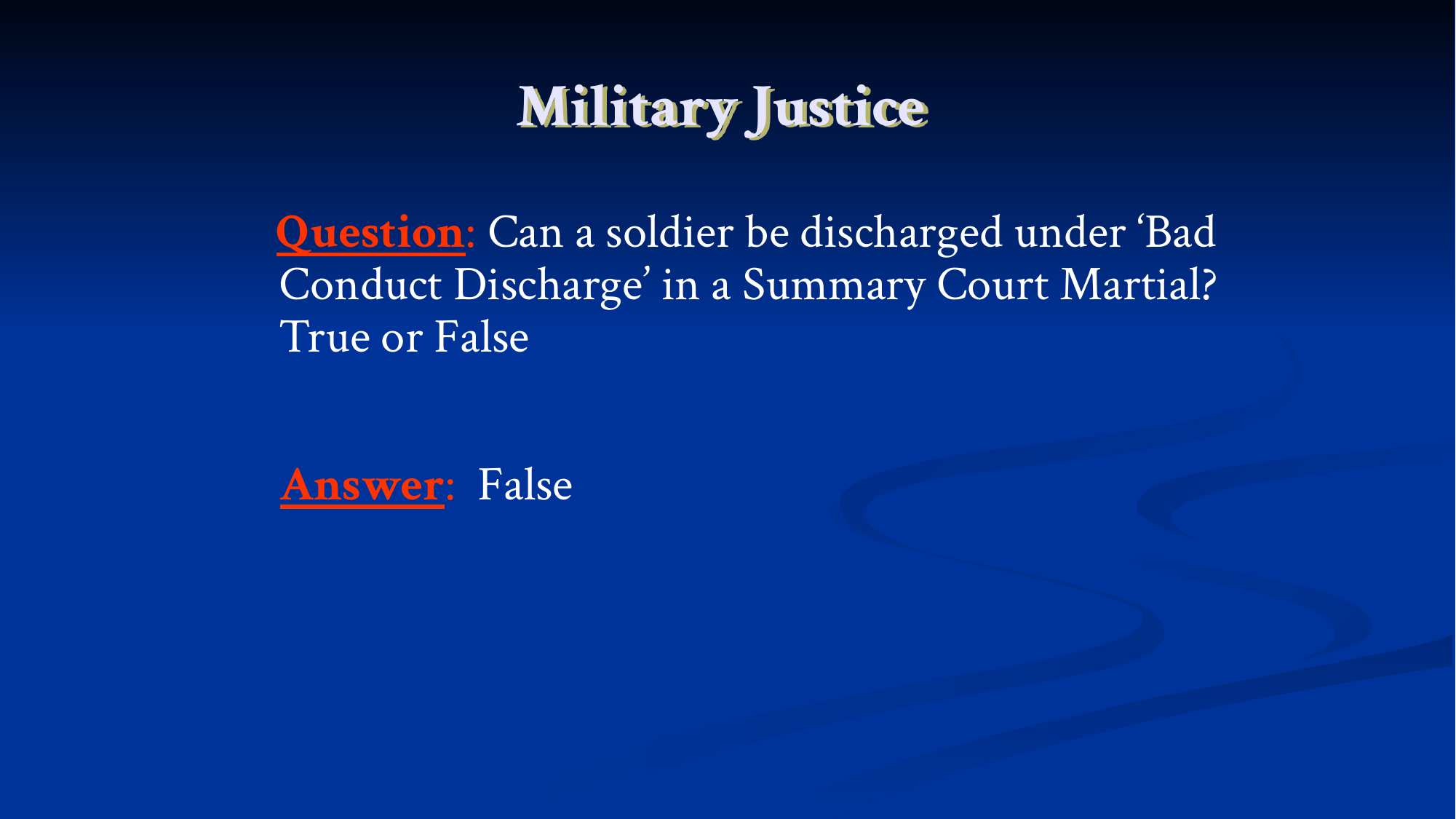

# Military Justice
    Question: Can a soldier be discharged under ‘Bad Conduct Discharge’ in a Summary Court Martial? True or False
   Answer:  False